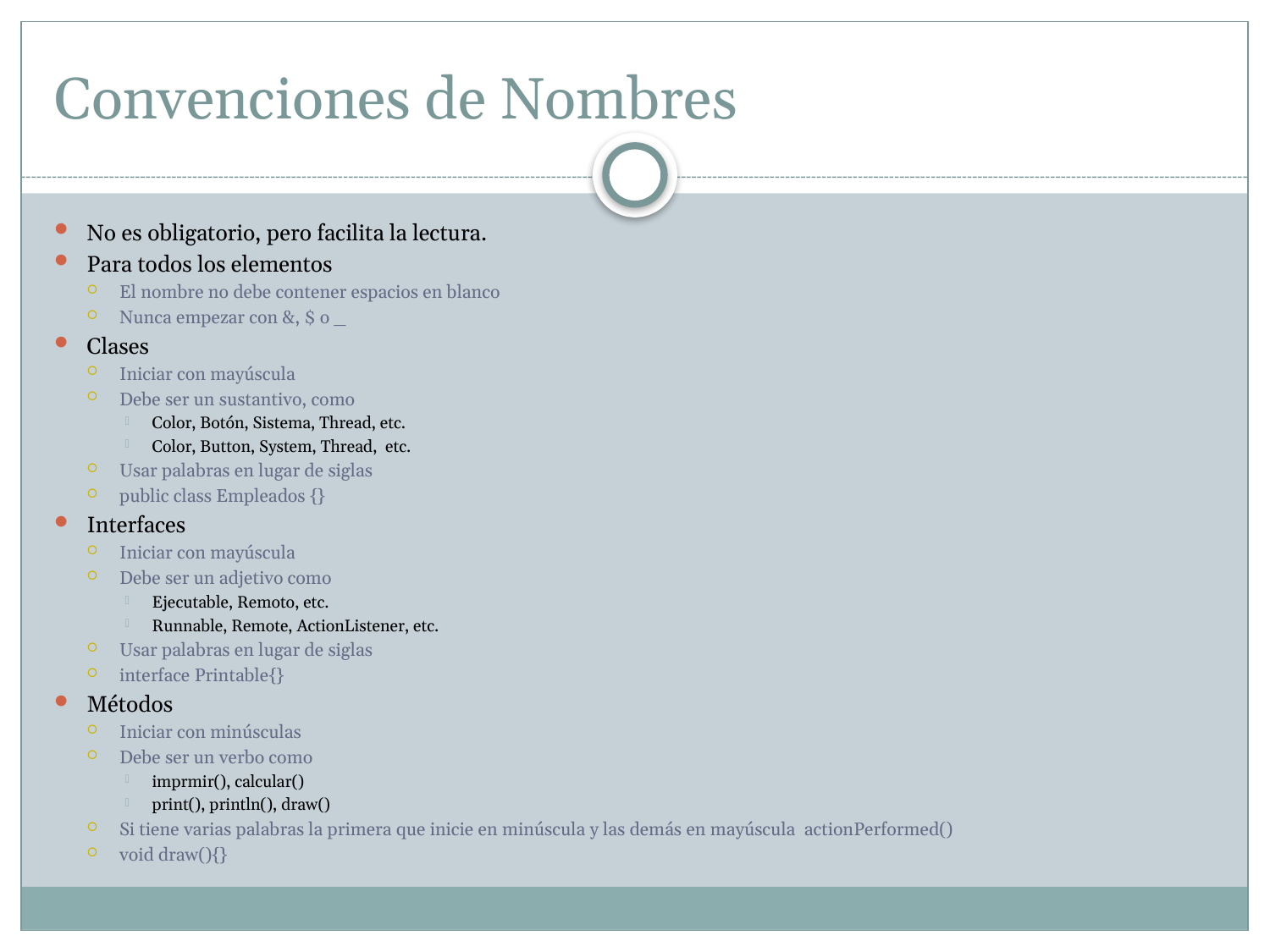

# Convenciones de Nombres
No es obligatorio, pero facilita la lectura.
Para todos los elementos
El nombre no debe contener espacios en blanco
Nunca empezar con &, $ o _
Clases
Iniciar con mayúscula
Debe ser un sustantivo, como
Color, Botón, Sistema, Thread, etc.
Color, Button, System, Thread,  etc.
Usar palabras en lugar de siglas
public class Empleados {}
Interfaces
Iniciar con mayúscula
Debe ser un adjetivo como
Ejecutable, Remoto, etc.
Runnable, Remote, ActionListener, etc.
Usar palabras en lugar de siglas
interface Printable{}
Métodos
Iniciar con minúsculas
Debe ser un verbo como
imprmir(), calcular()
print(), println(), draw()
Si tiene varias palabras la primera que inicie en minúscula y las demás en mayúscula  actionPerformed()
void draw(){}